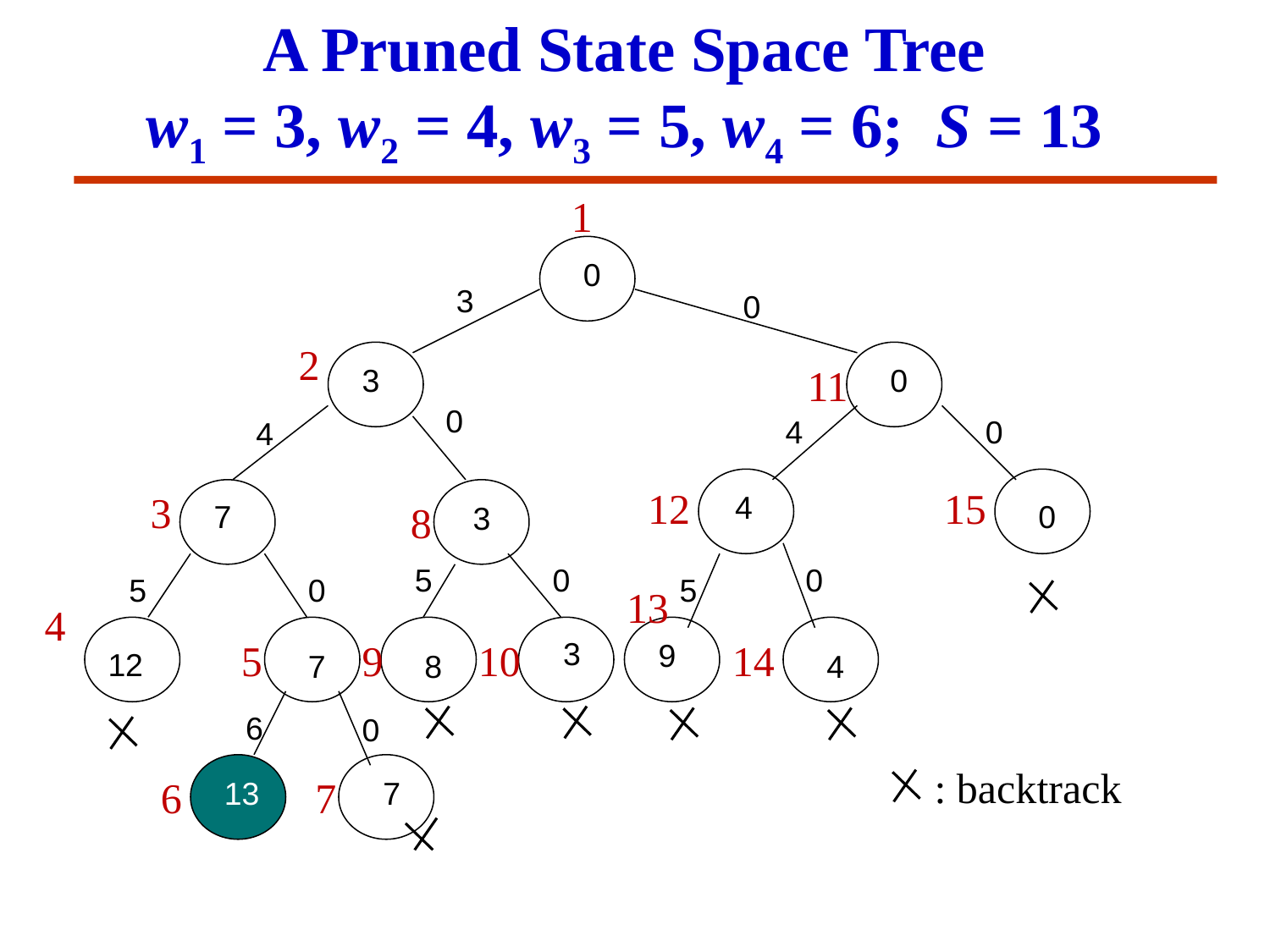

# A Pruned State Space Tree w1 = 3, w2 = 4, w3 = 5, w4 = 6;  S = 13
1

0
3
0

2

11
3
0
0

4

0
4

12
15
3

4
7
8
0
3

5

0

0
5
0

5
13

4

5
9
10
3
14
9
12
7
8
4

6
0

: backtrack
6
7
13
7